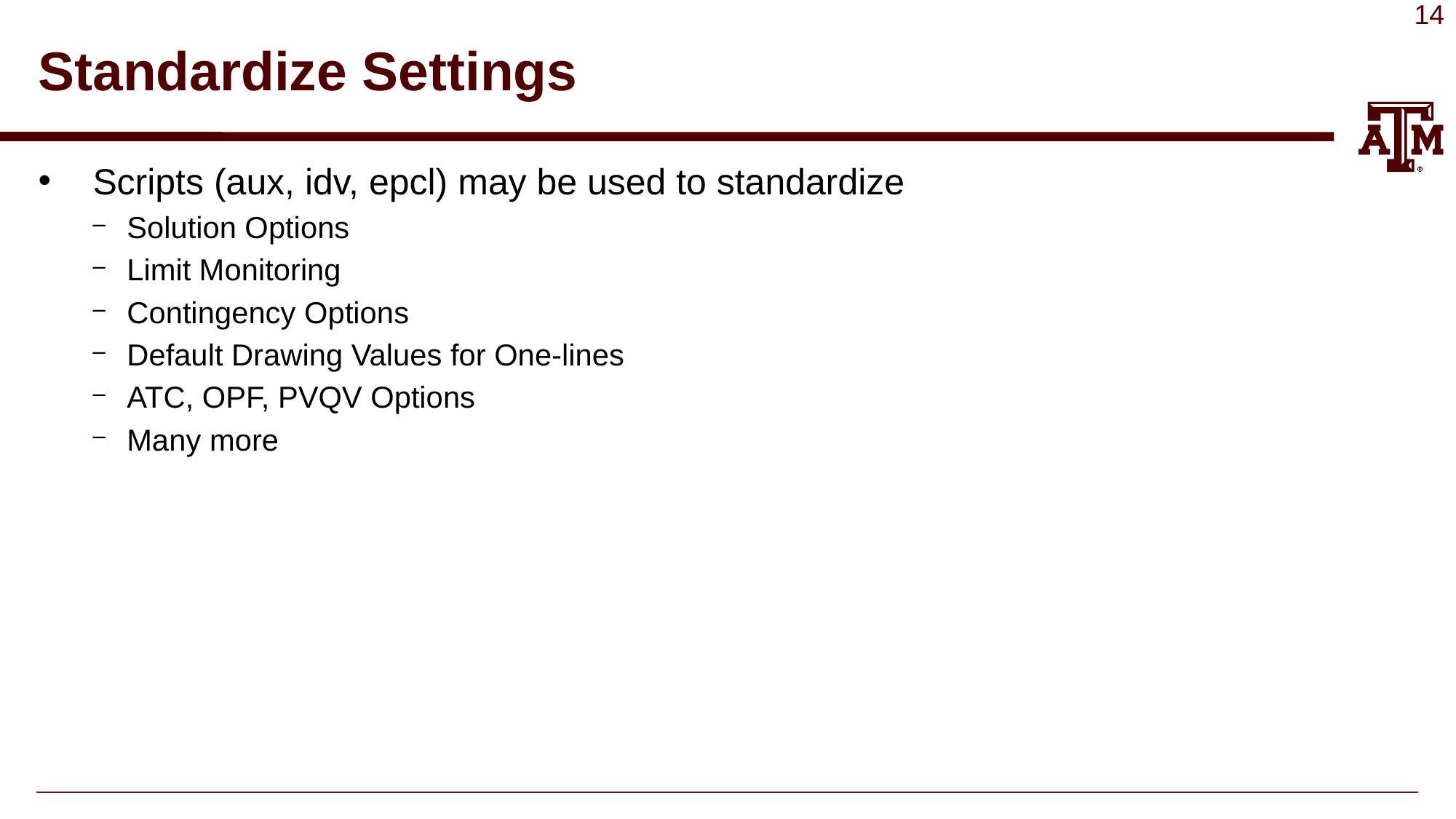

# Standardize Settings
Scripts (aux, idv, epcl) may be used to standardize
Solution Options
Limit Monitoring
Contingency Options
Default Drawing Values for One-lines
ATC, OPF, PVQV Options
Many more